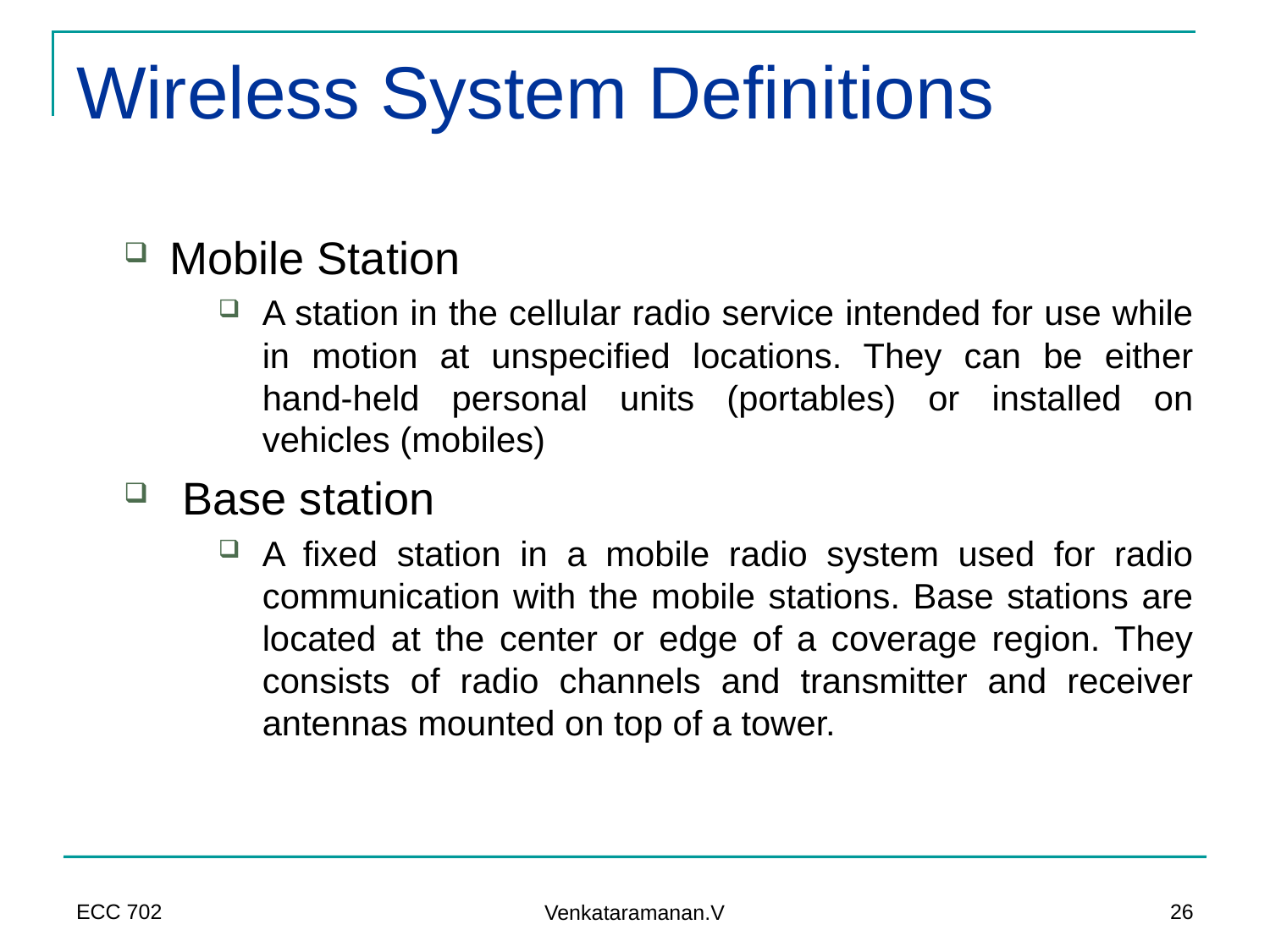

# Wireless System Definitions
Mobile Station
A station in the cellular radio service intended for use while in motion at unspecified locations. They can be either hand-held personal units (portables) or installed on vehicles (mobiles)
 Base station
A fixed station in a mobile radio system used for radio communication with the mobile stations. Base stations are located at the center or edge of a coverage region. They consists of radio channels and transmitter and receiver antennas mounted on top of a tower.

ECC 702
26
Venkataramanan.V